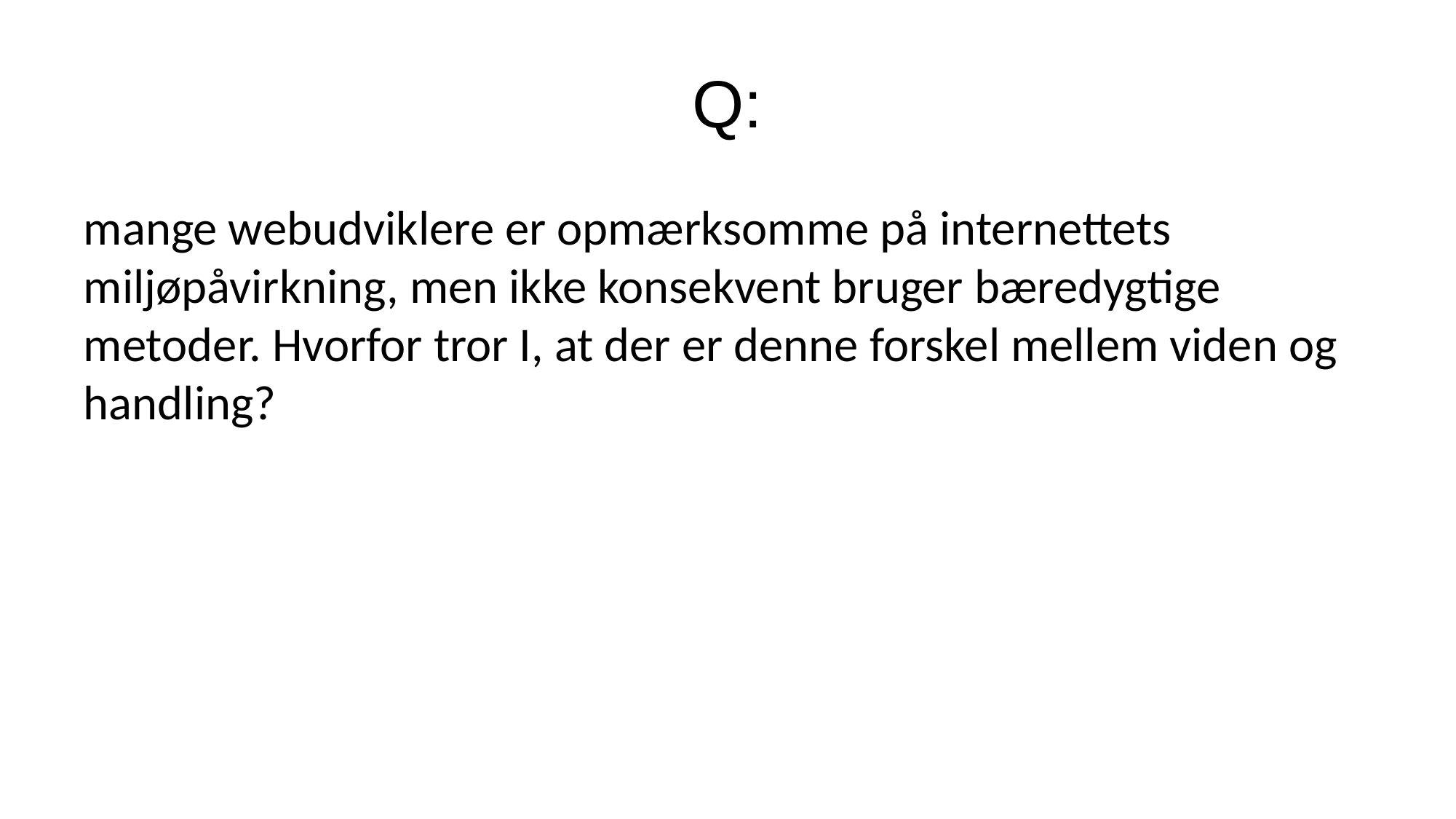

# Q:
mange webudviklere er opmærksomme på internettets miljøpåvirkning, men ikke konsekvent bruger bæredygtige metoder. Hvorfor tror I, at der er denne forskel mellem viden og handling?